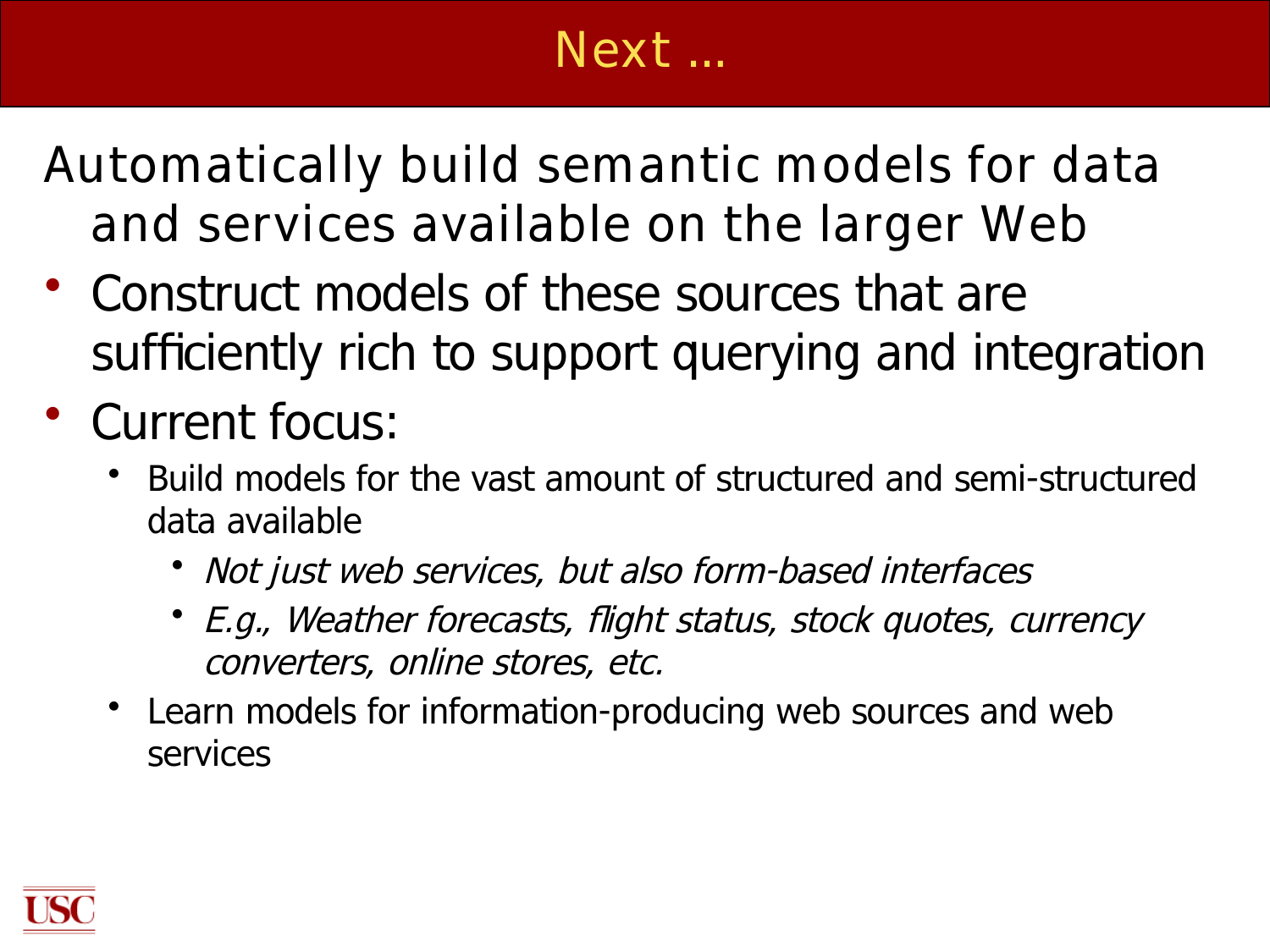

Next …
Automatically build semantic models for data and services available on the larger Web
Construct models of these sources that are sufficiently rich to support querying and integration
Current focus:
Build models for the vast amount of structured and semi-structured data available
Not just web services, but also form-based interfaces
E.g., Weather forecasts, flight status, stock quotes, currency converters, online stores, etc.
Learn models for information-producing web sources and web services